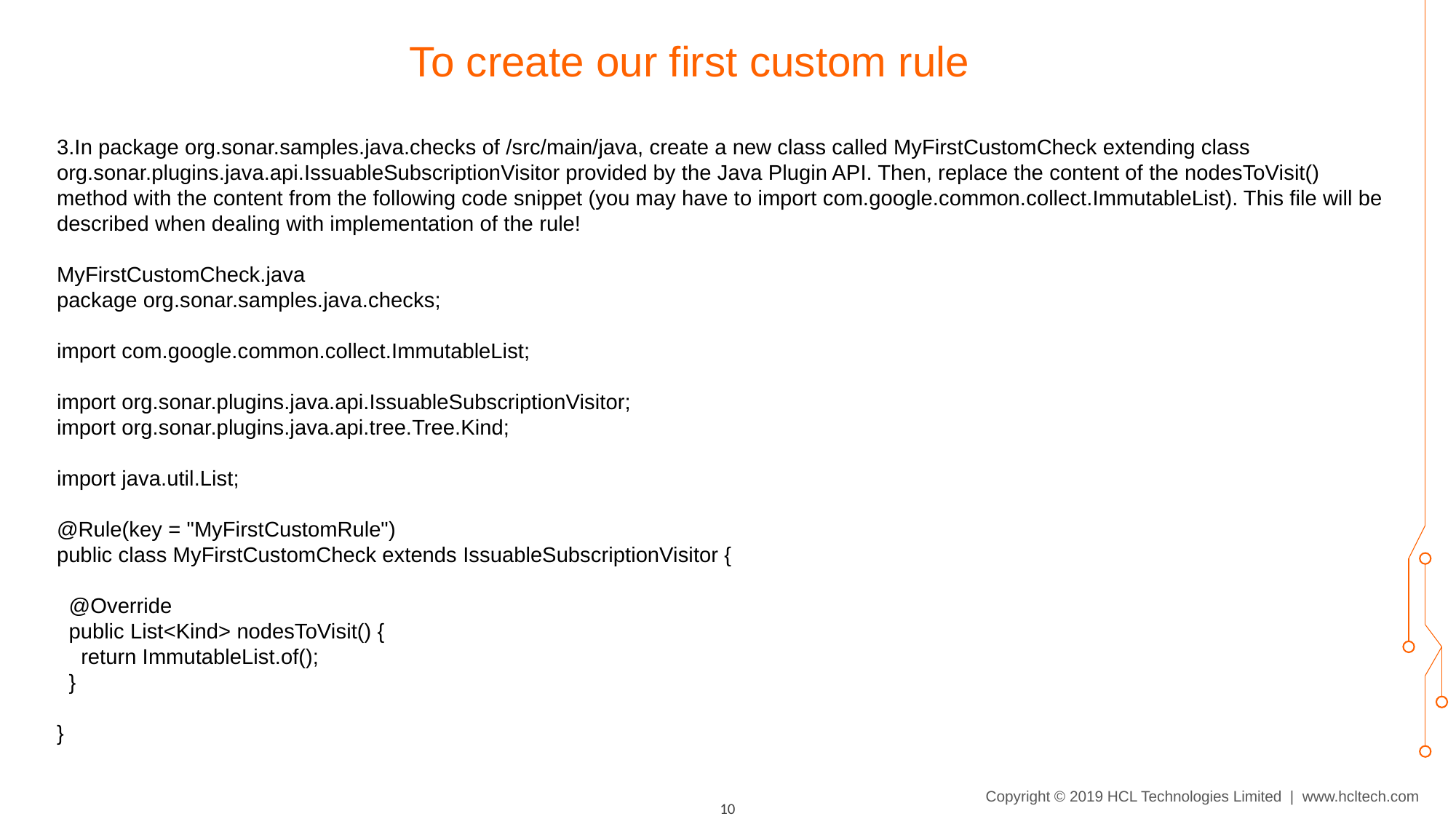

# To create our first custom rule
3.In package org.sonar.samples.java.checks of /src/main/java, create a new class called MyFirstCustomCheck extending class org.sonar.plugins.java.api.IssuableSubscriptionVisitor provided by the Java Plugin API. Then, replace the content of the nodesToVisit() method with the content from the following code snippet (you may have to import com.google.common.collect.ImmutableList). This file will be described when dealing with implementation of the rule!

MyFirstCustomCheck.java
package org.sonar.samples.java.checks;

import com.google.common.collect.ImmutableList;

import org.sonar.plugins.java.api.IssuableSubscriptionVisitor;
import org.sonar.plugins.java.api.tree.Tree.Kind;

import java.util.List;

@Rule(key = "MyFirstCustomRule")
public class MyFirstCustomCheck extends IssuableSubscriptionVisitor {

  @Override
  public List<Kind> nodesToVisit() {
    return ImmutableList.of();
  }

}